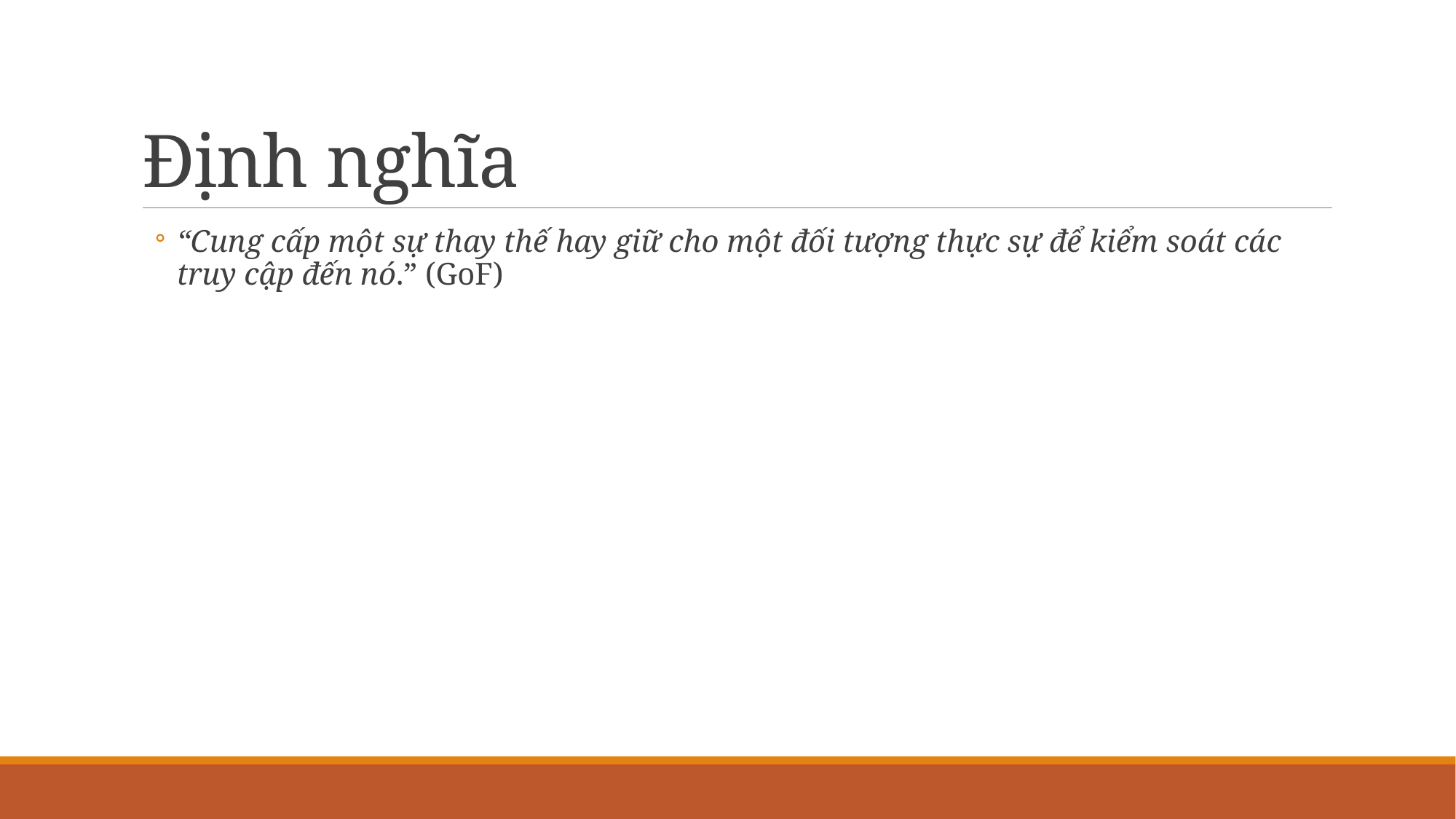

# Định nghĩa
“Cung cấp một sự thay thế hay giữ cho một đối tượng thực sự để kiểm soát các truy cập đến nó.” (GoF)